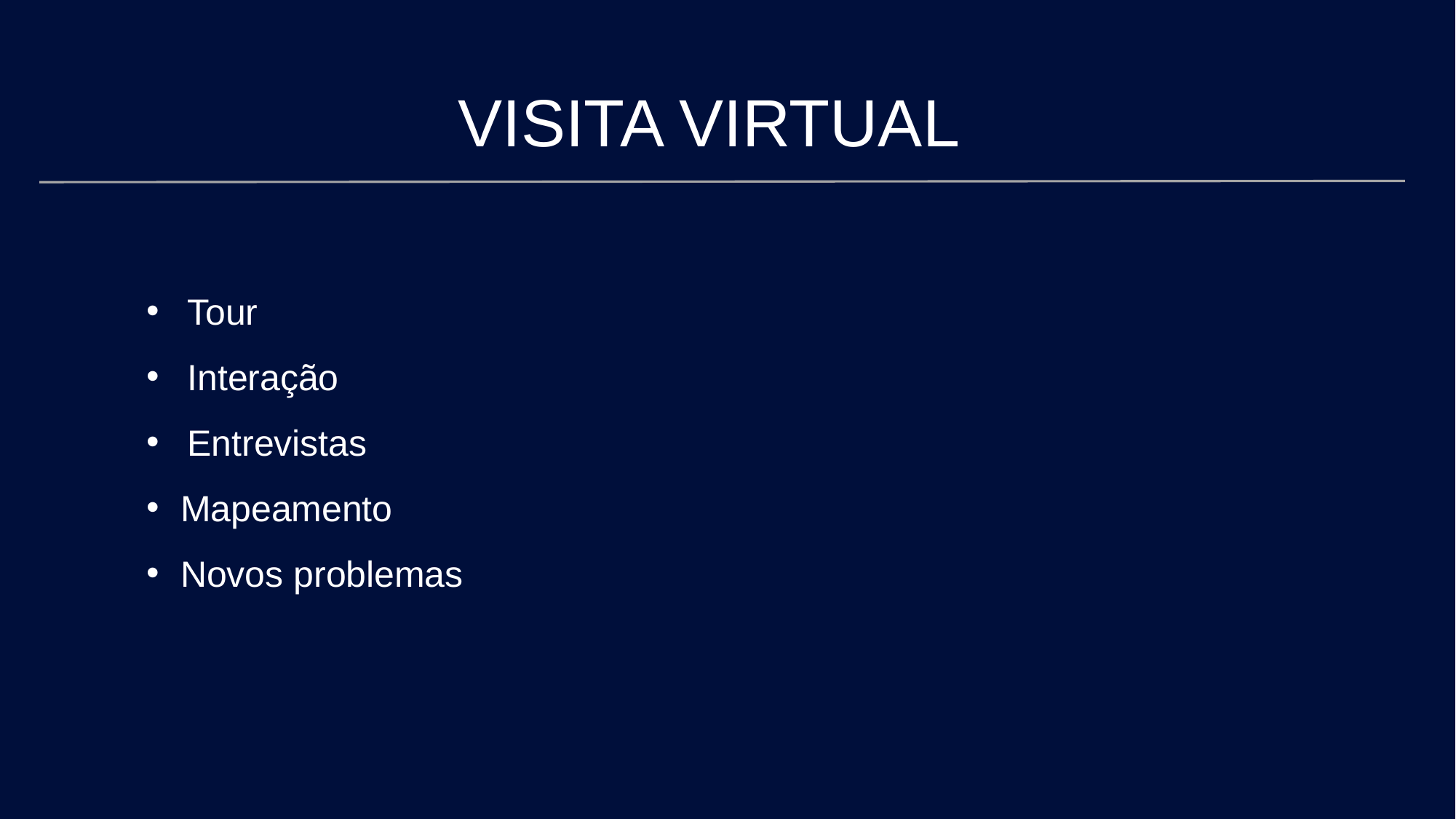

# VISITA VIRTUAL

Tour
Interação
Entrevistas
Mapeamento
Novos problemas